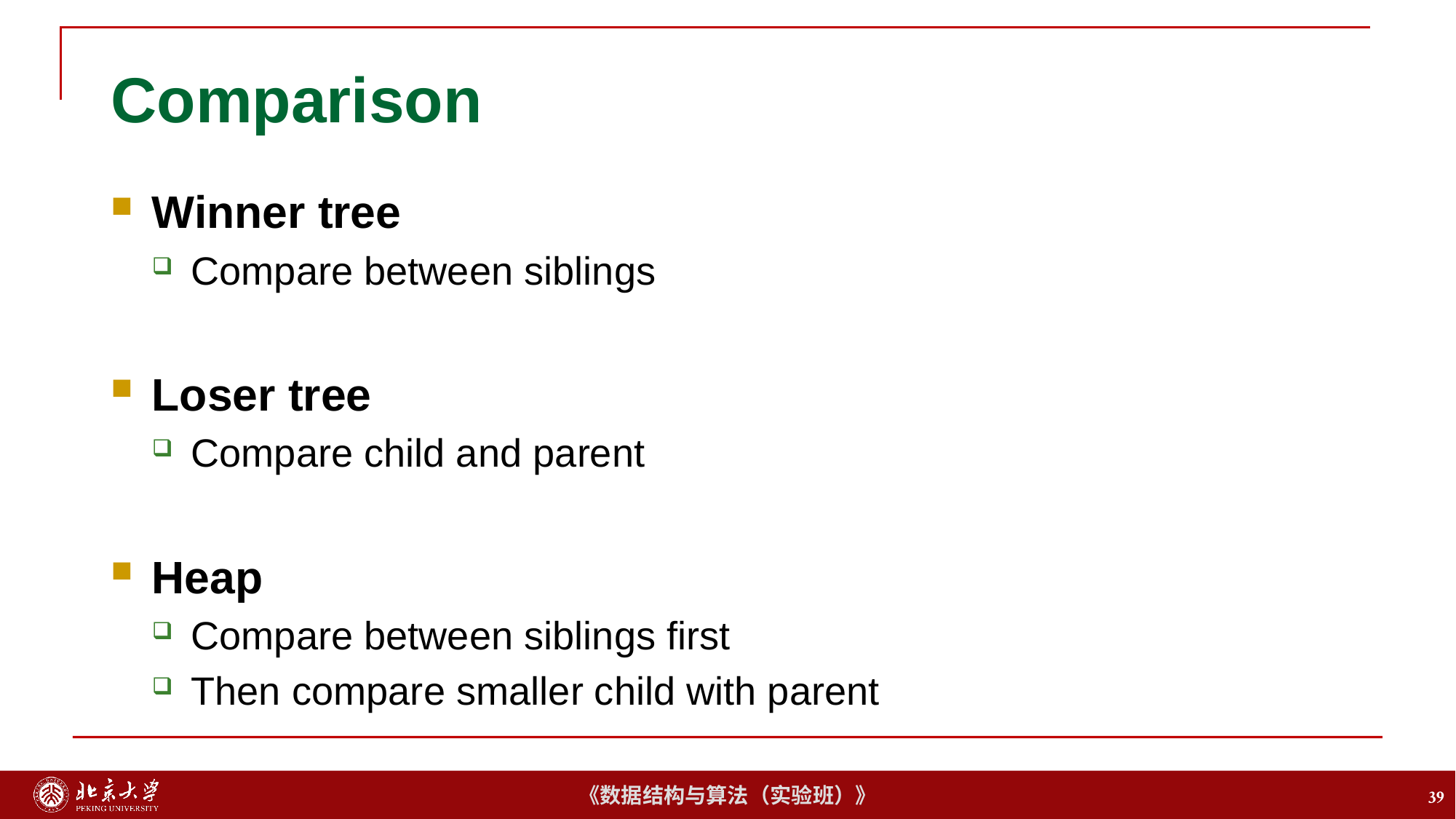

# Comparison
Winner tree
Compare between siblings

Loser tree
Compare child and parent

Heap
Compare between siblings first
Then compare smaller child with parent
39